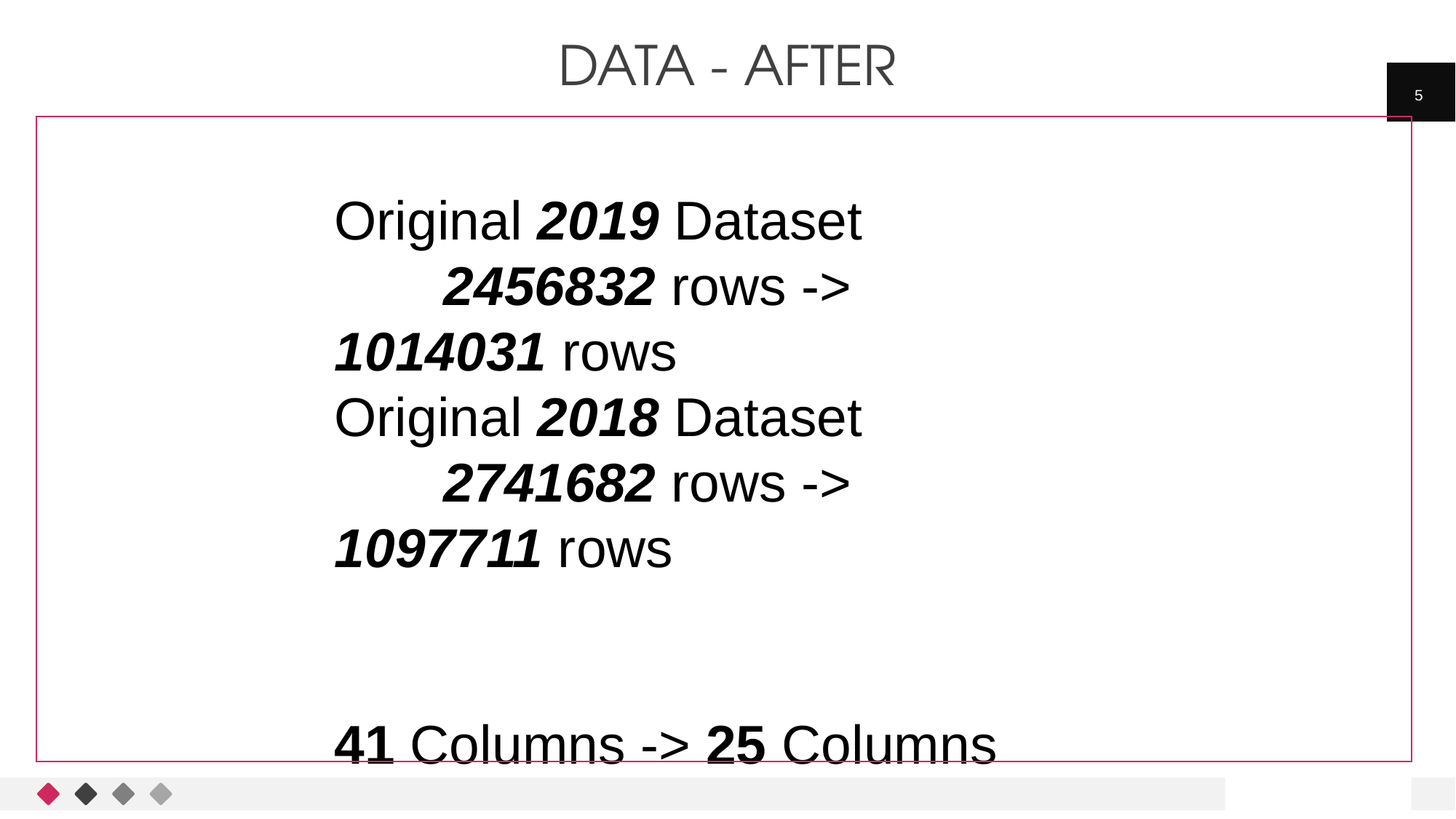

# Data - AFTER
5

Original 2019 Dataset
	2456832 rows -> 1014031 rows
Original 2018 Dataset
	2741682 rows -> 1097711 rows

41 Columns -> 25 Columns